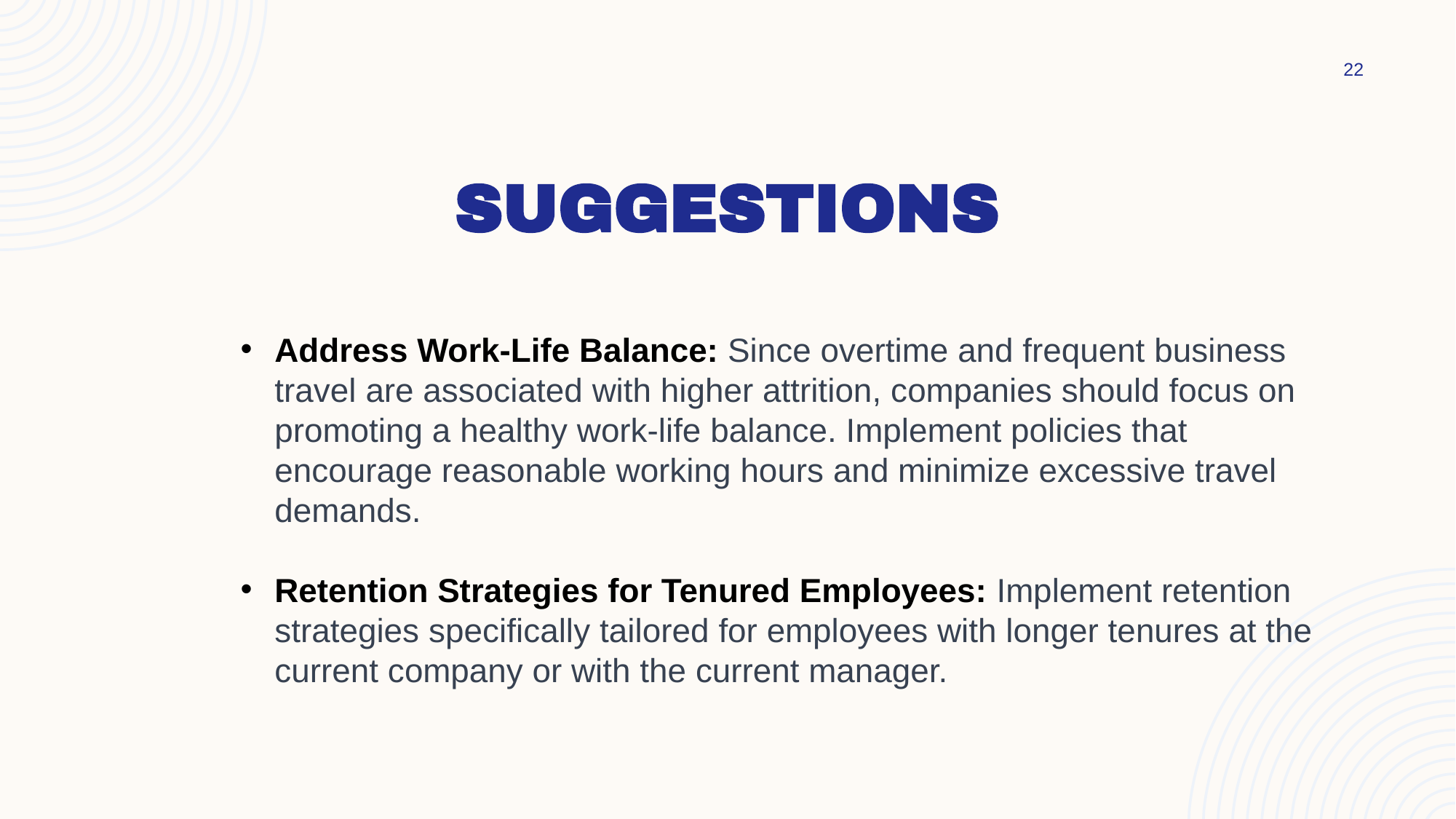

22
# Suggestions
Address Work-Life Balance: Since overtime and frequent business travel are associated with higher attrition, companies should focus on promoting a healthy work-life balance. Implement policies that encourage reasonable working hours and minimize excessive travel demands.

Retention Strategies for Tenured Employees: Implement retention strategies specifically tailored for employees with longer tenures at the current company or with the current manager.